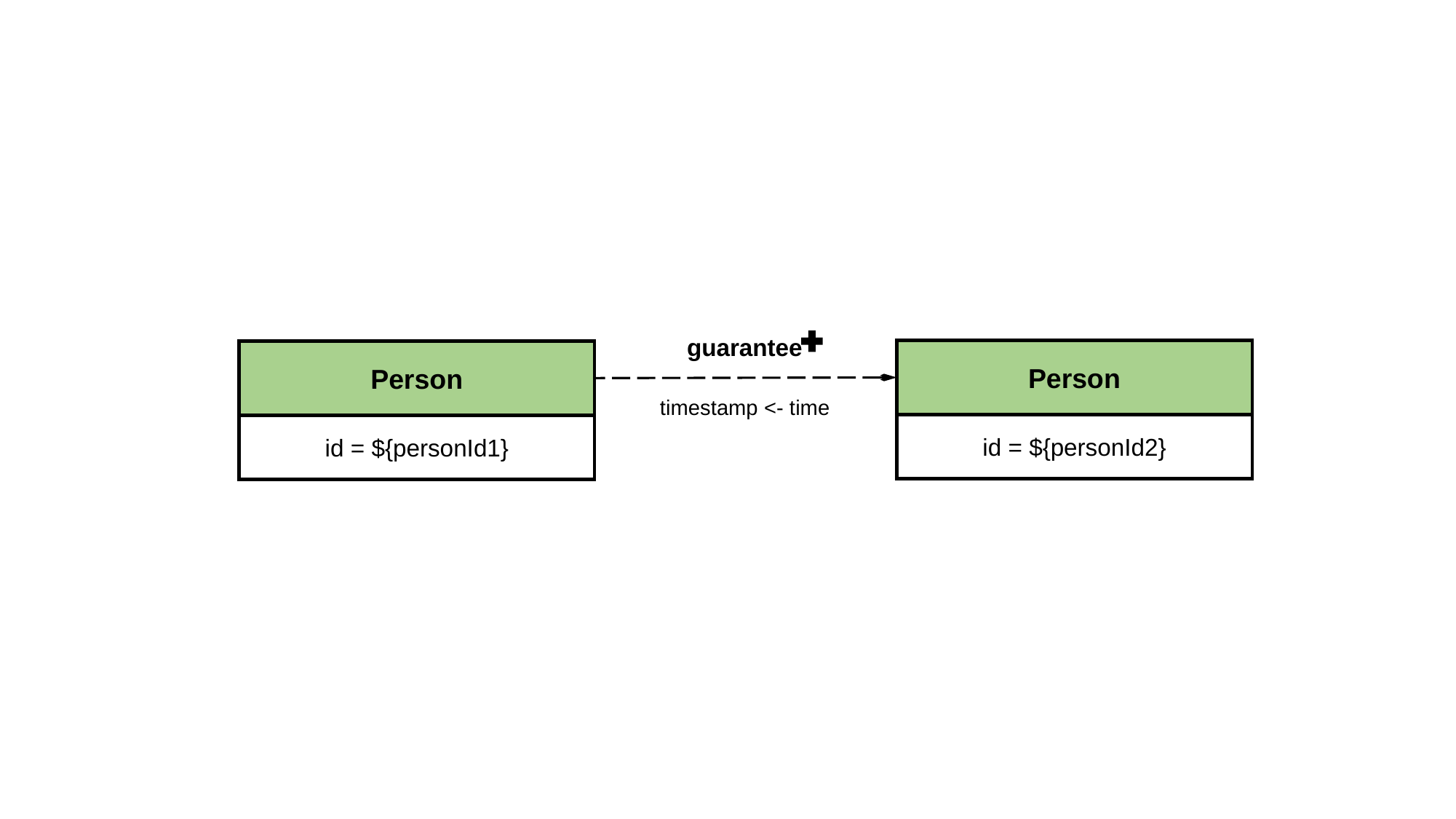

guarantee

Person
id = ${personId2}
Person
id = ${personId1}
timestamp <- time